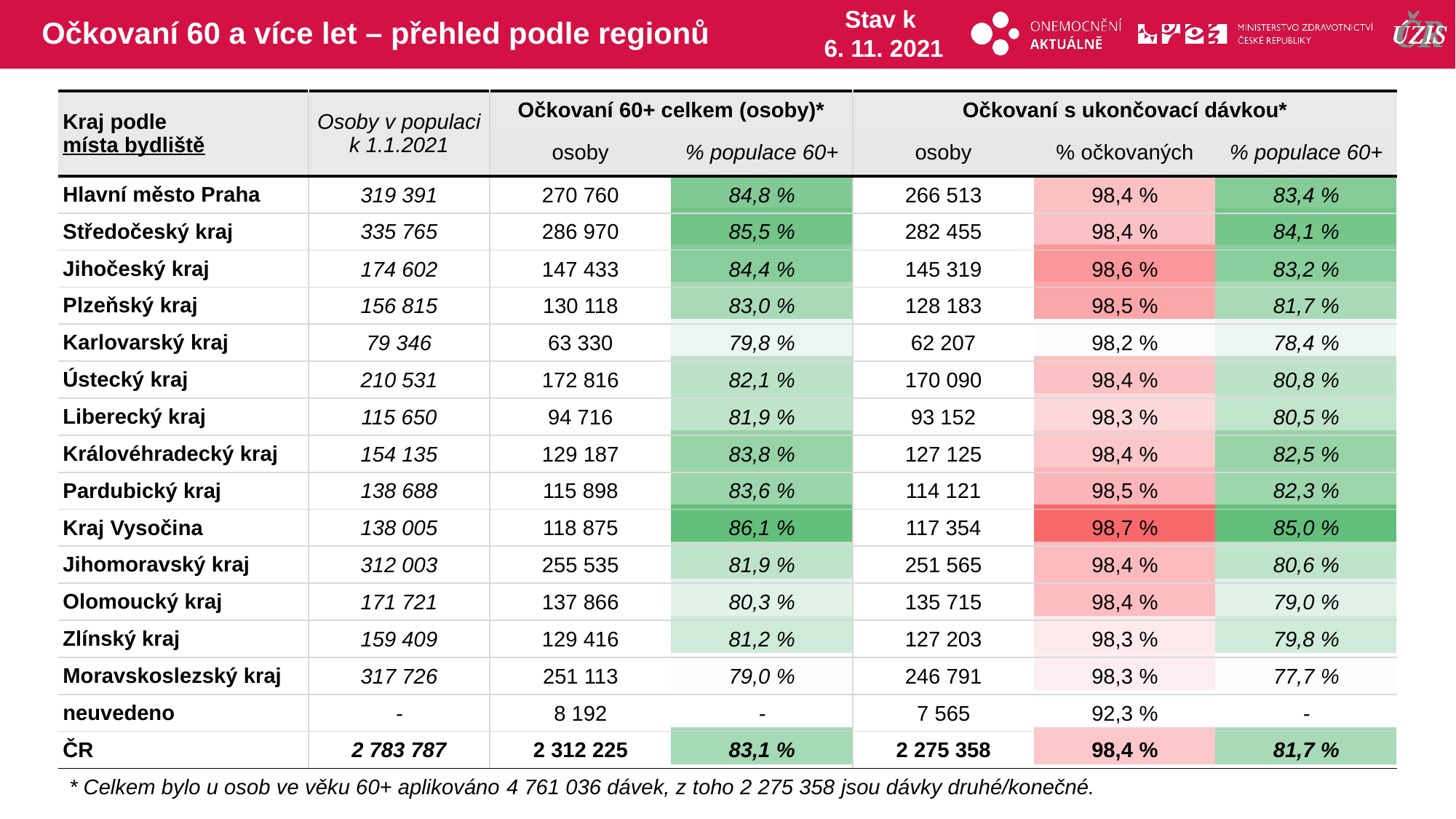

# Očkovaní 60 a více let – přehled podle regionů
Stav k
6. 11. 2021
| Kraj podle místa bydliště | Osoby v populaci k 1.1.2021 | Očkovaní 60+ celkem (osoby)\* |  | Očkovaní s ukončovací dávkou\* |  |  |
| --- | --- | --- | --- | --- | --- | --- |
|  |  | osoby | % populace 60+ | osoby | % očkovaných | % populace 60+ |
| Hlavní město Praha | 319 391 | 270 760 | 84,8 % | 266 513 | 98,4 % | 83,4 % |
| Středočeský kraj | 335 765 | 286 970 | 85,5 % | 282 455 | 98,4 % | 84,1 % |
| Jihočeský kraj | 174 602 | 147 433 | 84,4 % | 145 319 | 98,6 % | 83,2 % |
| Plzeňský kraj | 156 815 | 130 118 | 83,0 % | 128 183 | 98,5 % | 81,7 % |
| Karlovarský kraj | 79 346 | 63 330 | 79,8 % | 62 207 | 98,2 % | 78,4 % |
| Ústecký kraj | 210 531 | 172 816 | 82,1 % | 170 090 | 98,4 % | 80,8 % |
| Liberecký kraj | 115 650 | 94 716 | 81,9 % | 93 152 | 98,3 % | 80,5 % |
| Královéhradecký kraj | 154 135 | 129 187 | 83,8 % | 127 125 | 98,4 % | 82,5 % |
| Pardubický kraj | 138 688 | 115 898 | 83,6 % | 114 121 | 98,5 % | 82,3 % |
| Kraj Vysočina | 138 005 | 118 875 | 86,1 % | 117 354 | 98,7 % | 85,0 % |
| Jihomoravský kraj | 312 003 | 255 535 | 81,9 % | 251 565 | 98,4 % | 80,6 % |
| Olomoucký kraj | 171 721 | 137 866 | 80,3 % | 135 715 | 98,4 % | 79,0 % |
| Zlínský kraj | 159 409 | 129 416 | 81,2 % | 127 203 | 98,3 % | 79,8 % |
| Moravskoslezský kraj | 317 726 | 251 113 | 79,0 % | 246 791 | 98,3 % | 77,7 % |
| neuvedeno | - | 8 192 | - | 7 565 | 92,3 % | - |
| ČR | 2 783 787 | 2 312 225 | 83,1 % | 2 275 358 | 98,4 % | 81,7 % |
|  |  |  |  |  |  |
| --- | --- | --- | --- | --- | --- |
|  |  |  |  |  |  |
|  |  |  |  |  |  |
|  |  |  |  |  |  |
|  |  |  |  |  |  |
|  |  |  |  |  |  |
|  |  |  |  |  |  |
|  |  |  |  |  |  |
|  |  |  |  |  |  |
|  |  |  |  |  |  |
|  |  |  |  |  |  |
|  |  |  |  |  |  |
|  |  |  |  |  |  |
|  |  |  |  |  |  |
|  |  |  |  |  |  |
|  |  |  |  |  |  |
* Celkem bylo u osob ve věku 60+ aplikováno 4 761 036 dávek, z toho 2 275 358 jsou dávky druhé/konečné.